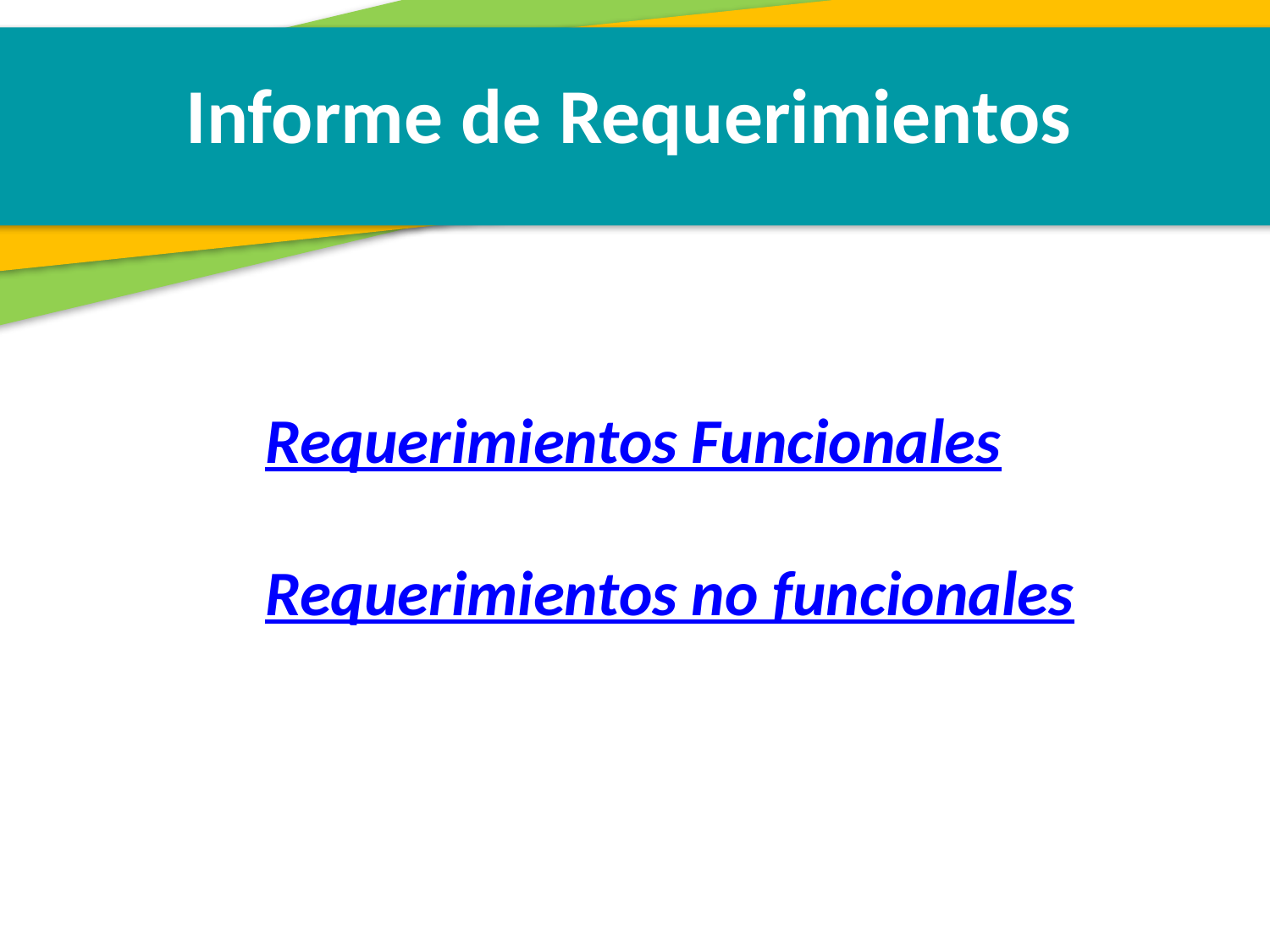

Informe de Requerimientos
Requerimientos Funcionales

Requerimientos no funcionales